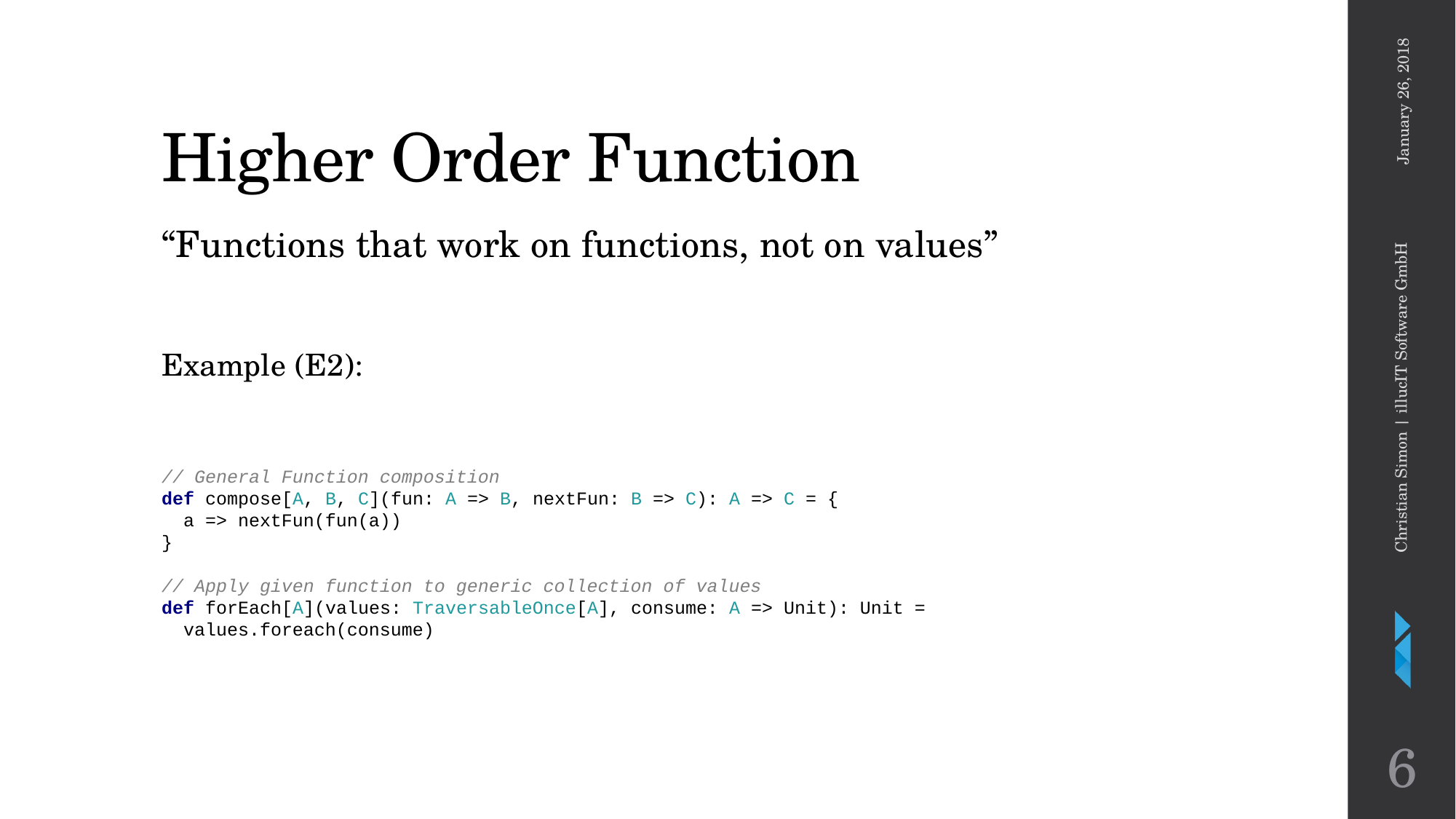

# Higher Order Function
January 26, 2018
“Functions that work on functions, not on values”

Example (E2):

Christian Simon | illucIT Software GmbH
// General Function composition
def compose[A, B, C](fun: A => B, nextFun: B => C): A => C = {
  a => nextFun(fun(a))
}
// Apply given function to generic collection of values
def forEach[A](values: TraversableOnce[A], consume: A => Unit): Unit =
  values.foreach(consume)
6